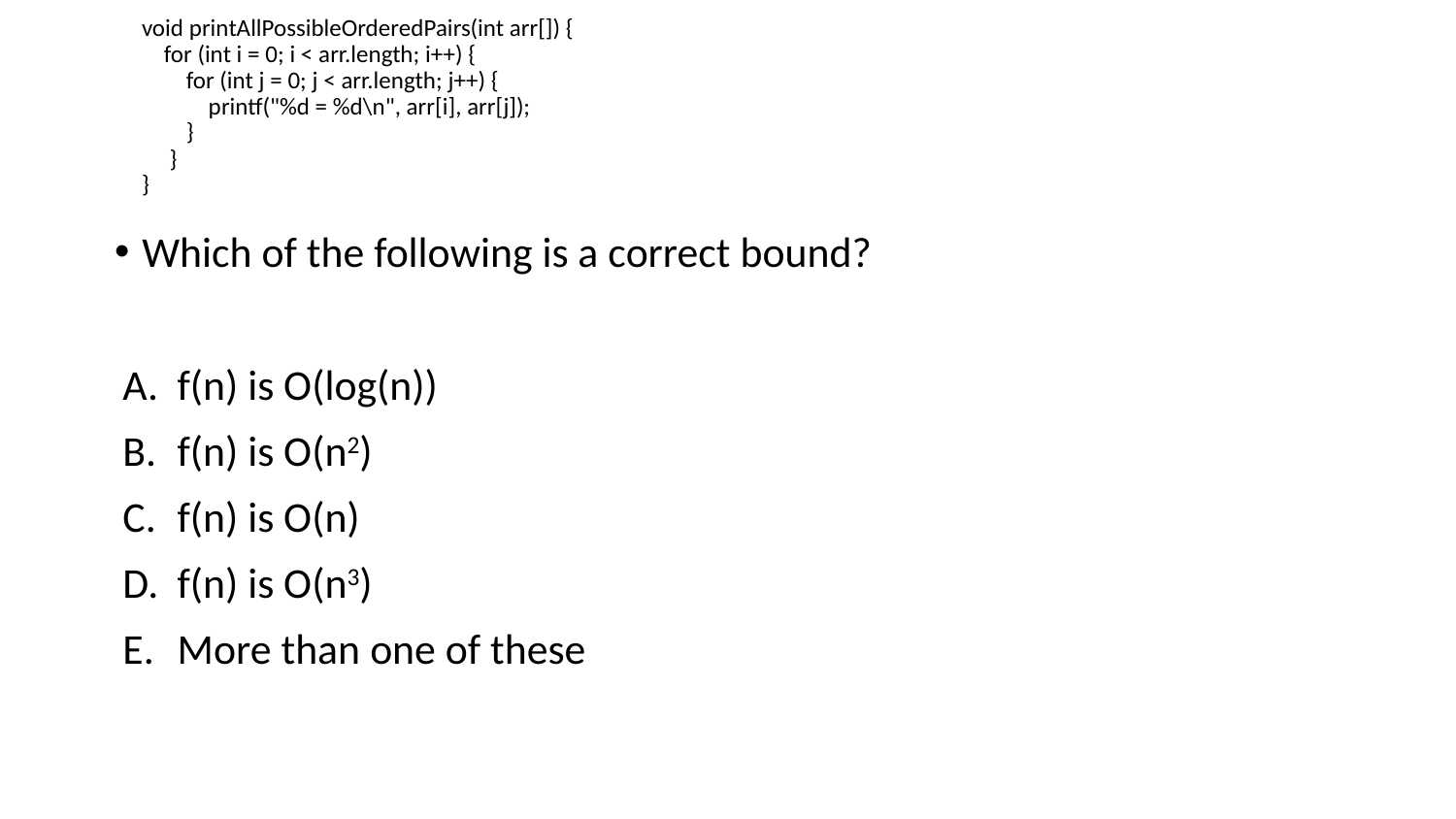

# void printAllPossibleOrderedPairs(int arr[]) { for (int i = 0; i < arr.length; i++) { for (int j = 0; j < arr.length; j++) { printf("%d = %d\n", arr[i], arr[j]); } } }
Which of the following is a correct bound?

f(n) is O(log(n))
f(n) is O(n2)
f(n) is O(n)
f(n) is O(n3)
More than one of these